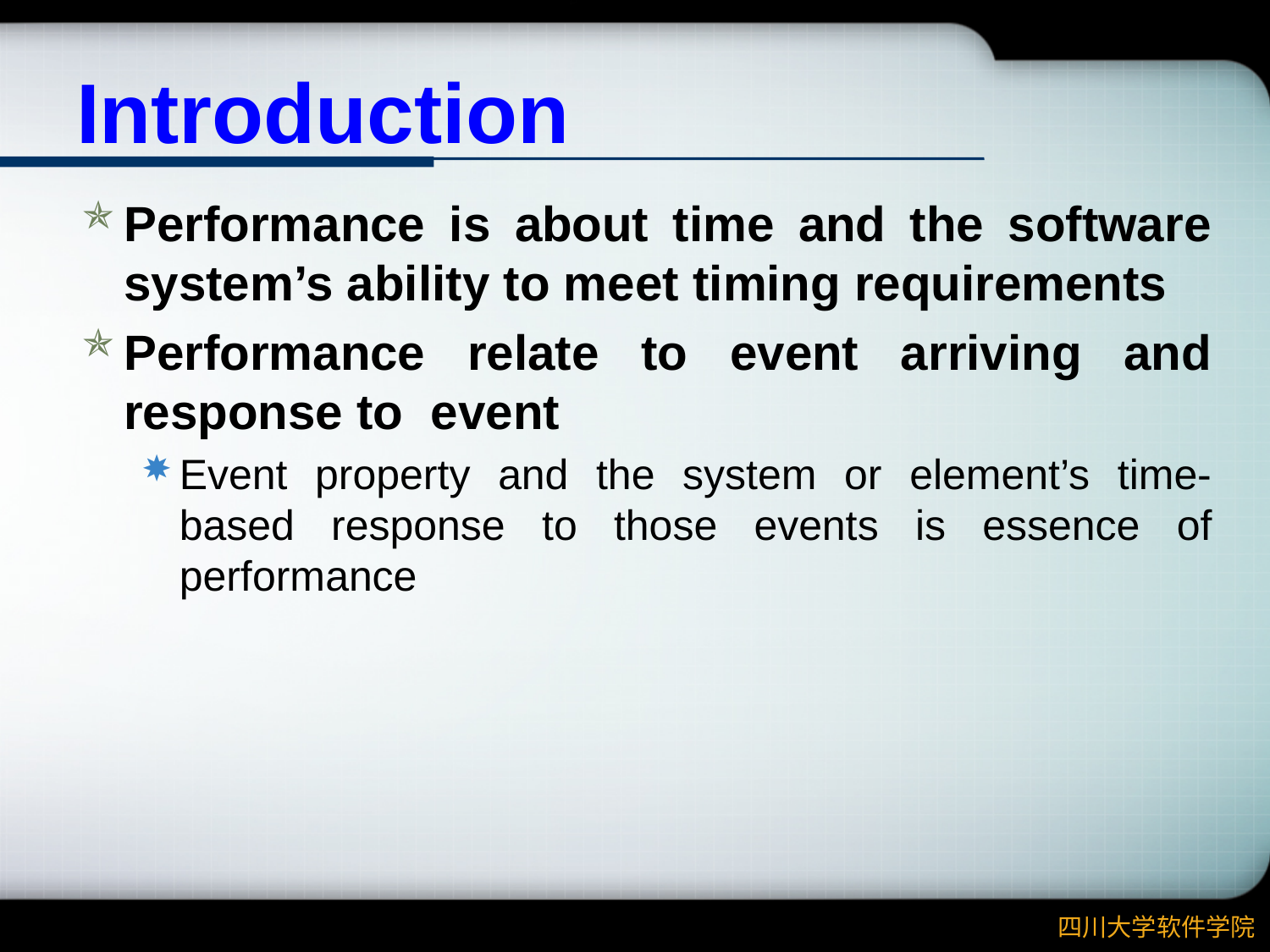

# Introduction
Performance is about time and the software system’s ability to meet timing requirements
Performance relate to event arriving and response to  event
Event property and the system or element’s time-based response to those events is essence of performance